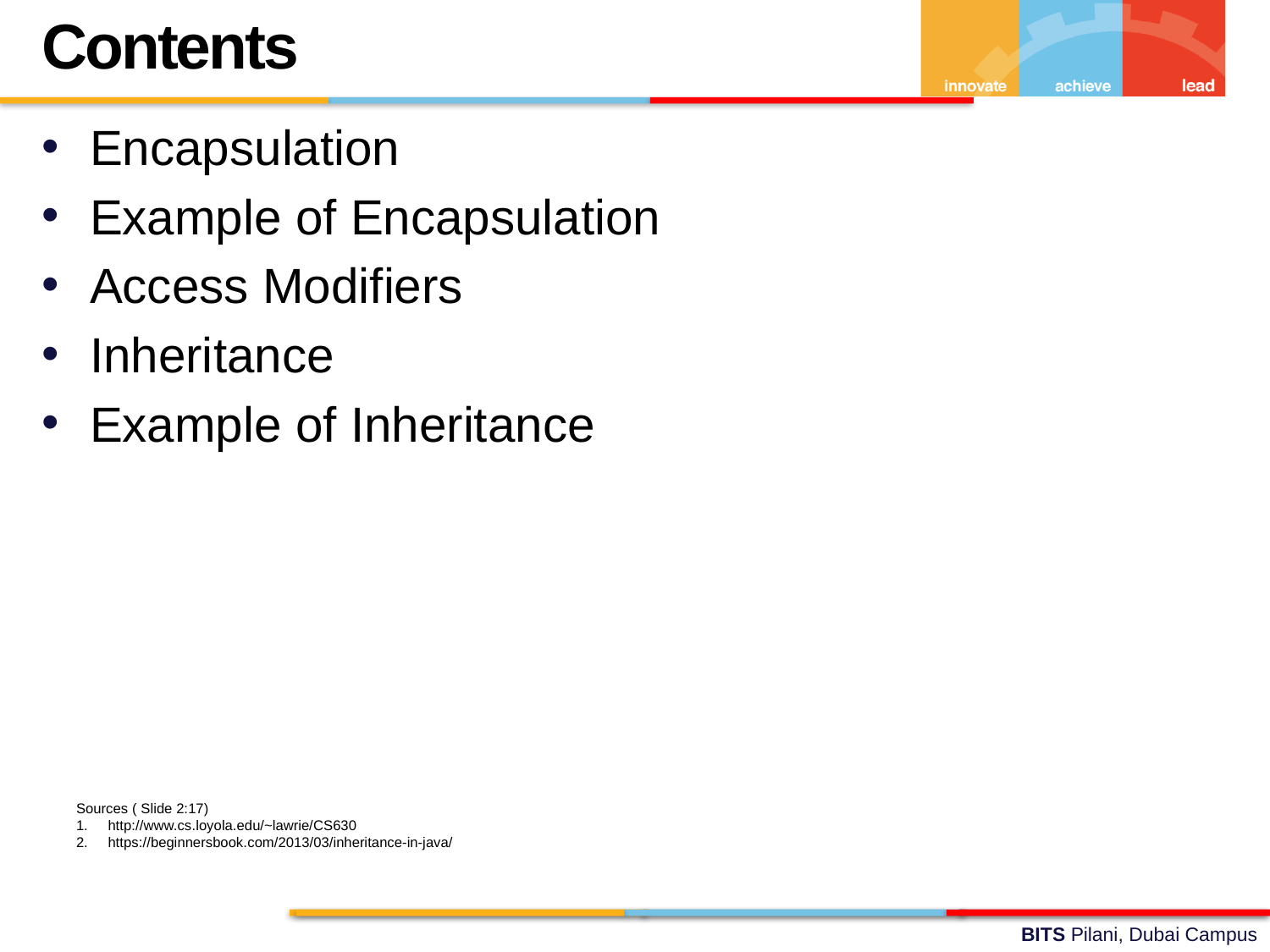

Contents
Encapsulation
Example of Encapsulation
Access Modifiers
Inheritance
Example of Inheritance

Sources ( Slide 2:17)
http://www.cs.loyola.edu/~lawrie/CS630
https://beginnersbook.com/2013/03/inheritance-in-java/